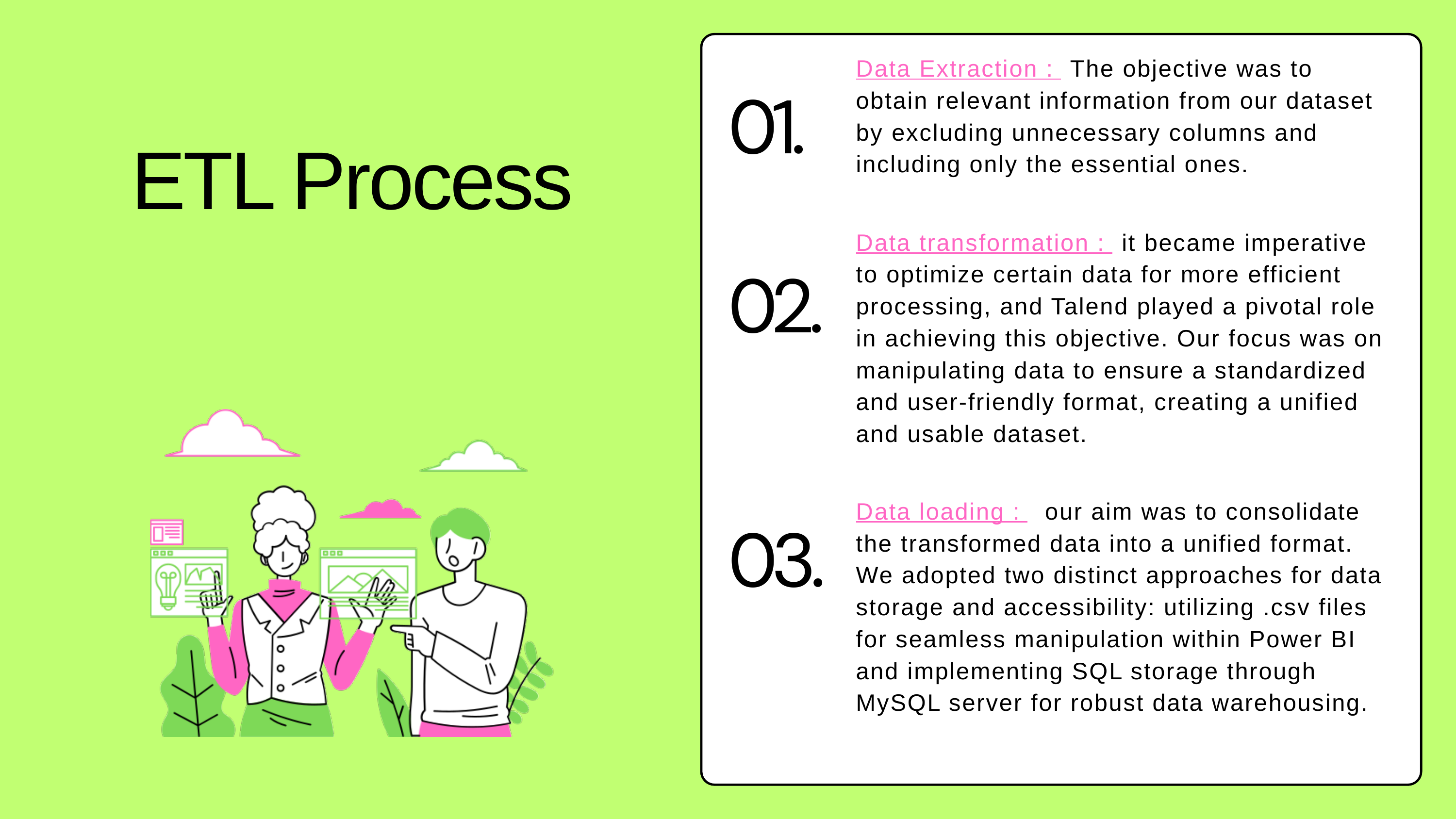

Data Extraction :  The objective was to obtain relevant information from our dataset by excluding unnecessary columns and including only the essential ones.
01.
ETL Process
Data transformation :  it became imperative to optimize certain data for more efficient processing, and Talend played a pivotal role in achieving this objective. Our focus was on manipulating data to ensure a standardized and user-friendly format, creating a unified and usable dataset.
02.

Data loading :   our aim was to consolidate the transformed data into a unified format. We adopted two distinct approaches for data storage and accessibility: utilizing .csv files for seamless manipulation within Power BI and implementing SQL storage through MySQL server for robust data warehousing.
03.